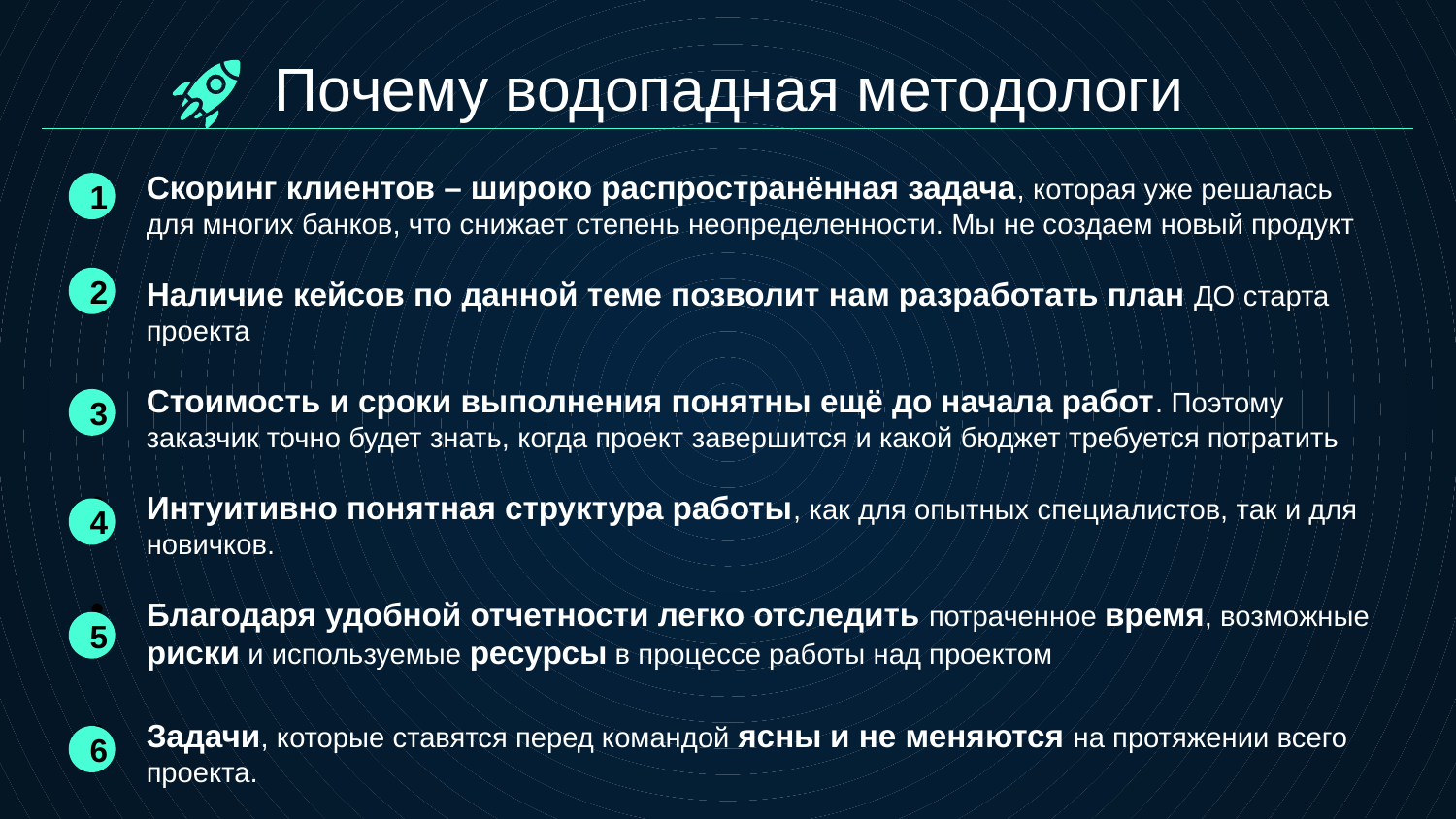

# Почему водопадная методологи

Скоринг клиентов – широко распространённая задача, которая уже решалась для многих банков, что снижает степень неопределенности. Мы не создаем новый продукт

Наличие кейсов по данной теме позволит нам разработать план ДО старта проекта

Стоимость и сроки выполнения понятны ещё до начала работ. Поэтому заказчик точно будет знать, когда проект завершится и какой бюджет требуется потратить

Интуитивно понятная структура работы, как для опытных специалистов, так и для новичков.

Благодаря удобной отчетности легко отследить потраченное время, возможные риски и используемые ресурсы в процессе работы над проектом

Задачи, которые ставятся перед командой ясны и не меняются на протяжении всего проекта.
1
2
3
4
5
6